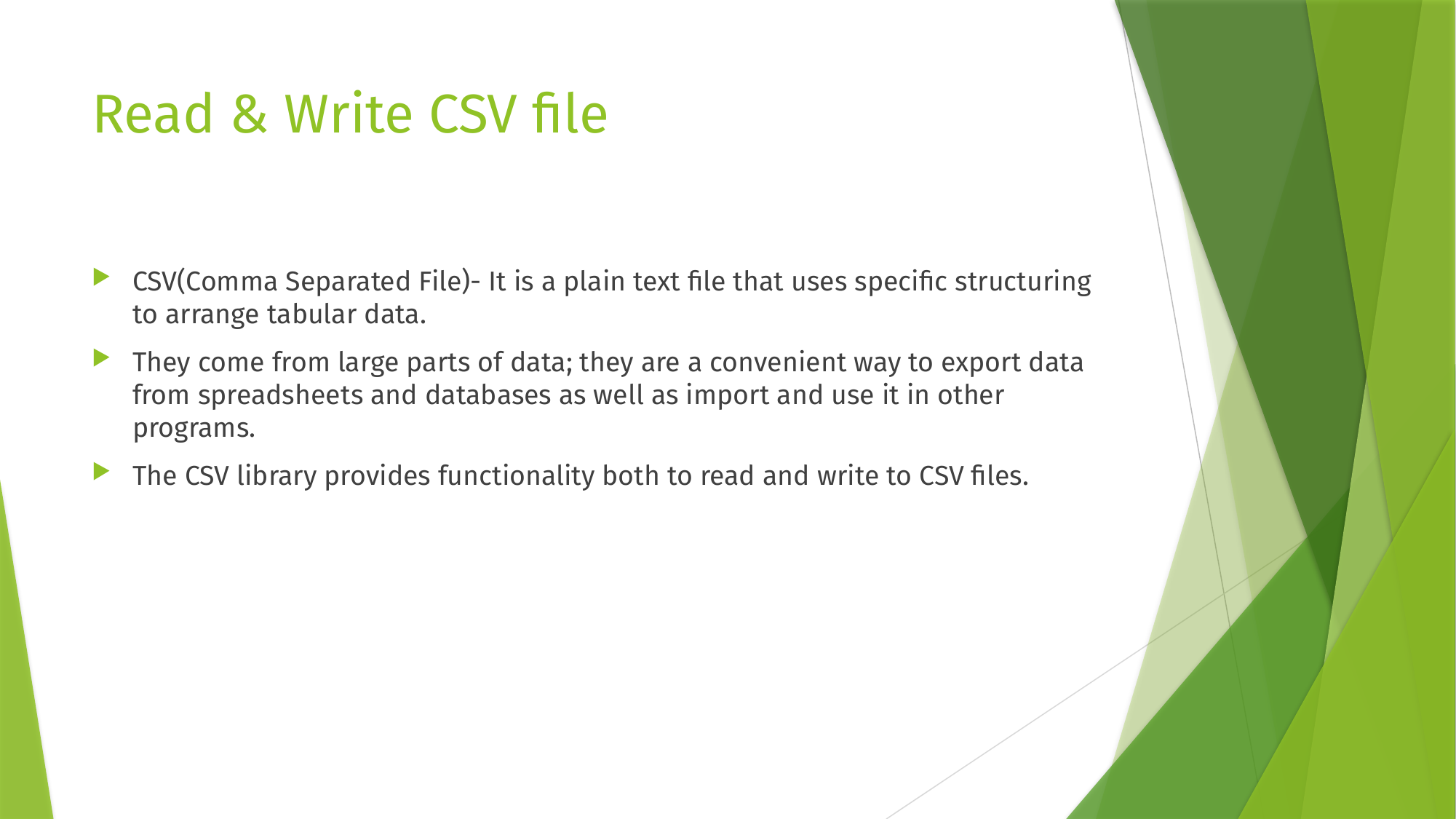

# Read & Write CSV file
CSV(Comma Separated File)- It is a plain text file that uses specific structuring to arrange tabular data.
They come from large parts of data; they are a convenient way to export data from spreadsheets and databases as well as import and use it in other programs.
The CSV library provides functionality both to read and write to CSV files.